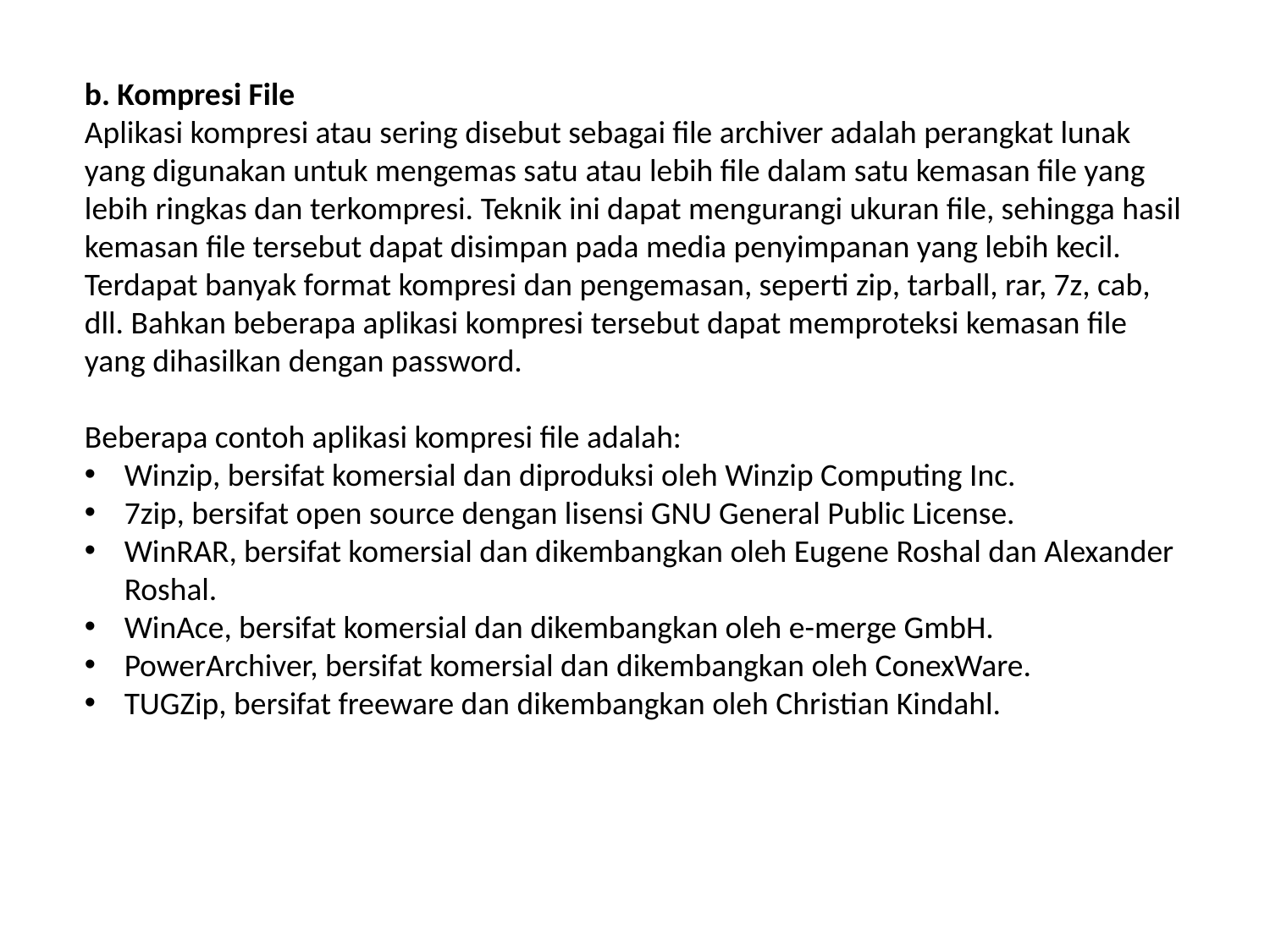

b. Kompresi File
Aplikasi kompresi atau sering disebut sebagai file archiver adalah perangkat lunak yang digunakan untuk mengemas satu atau lebih file dalam satu kemasan file yang lebih ringkas dan terkompresi. Teknik ini dapat mengurangi ukuran file, sehingga hasil kemasan file tersebut dapat disimpan pada media penyimpanan yang lebih kecil. Terdapat banyak format kompresi dan pengemasan, seperti zip, tarball, rar, 7z, cab, dll. Bahkan beberapa aplikasi kompresi tersebut dapat memproteksi kemasan file yang dihasilkan dengan password.

Beberapa contoh aplikasi kompresi file adalah:
Winzip, bersifat komersial dan diproduksi oleh Winzip Computing Inc.
7zip, bersifat open source dengan lisensi GNU General Public License.
WinRAR, bersifat komersial dan dikembangkan oleh Eugene Roshal dan Alexander Roshal.
WinAce, bersifat komersial dan dikembangkan oleh e-merge GmbH.
PowerArchiver, bersifat komersial dan dikembangkan oleh ConexWare.
TUGZip, bersifat freeware dan dikembangkan oleh Christian Kindahl.